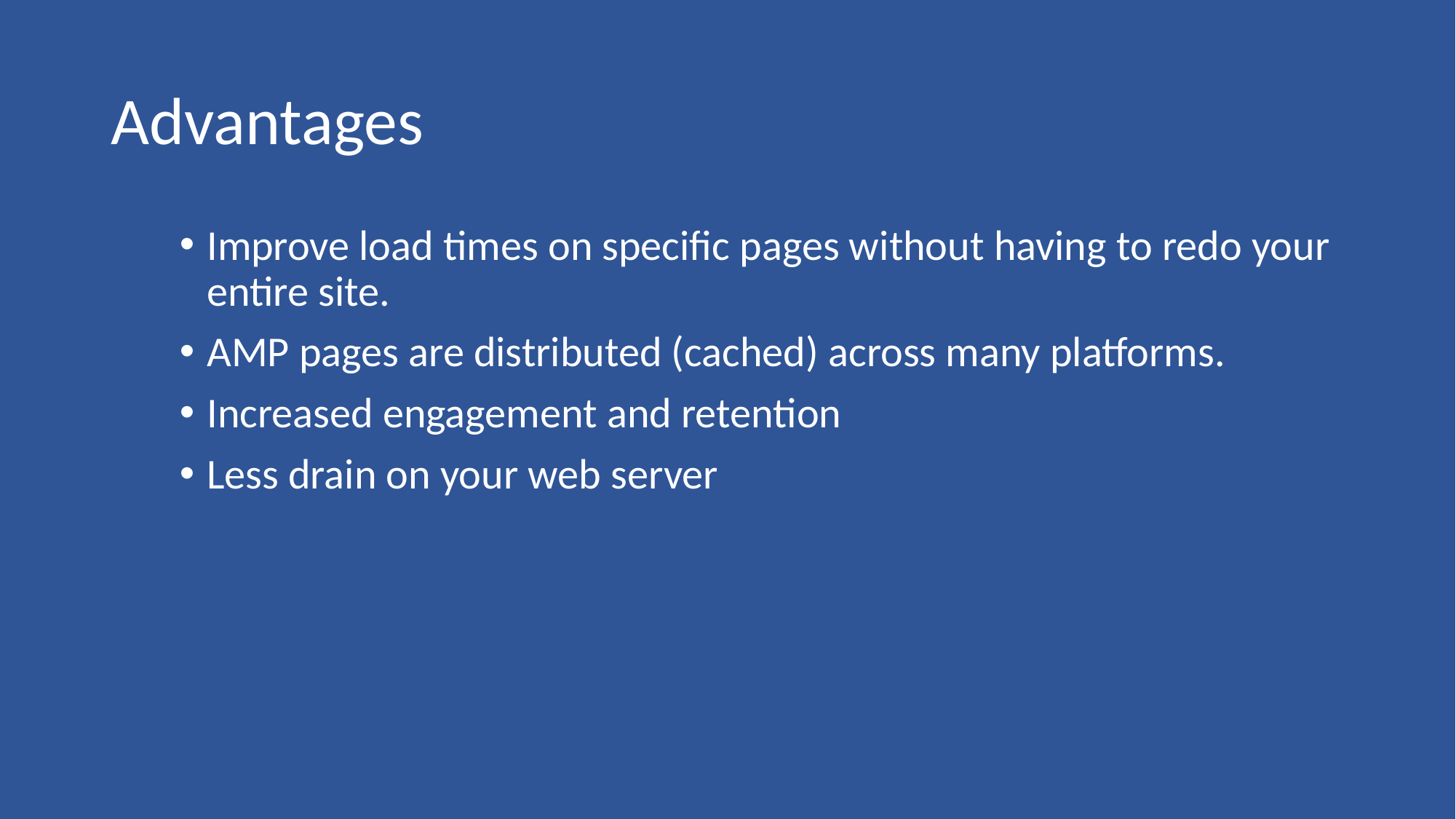

# Advantages
Improve load times on specific pages without having to redo your entire site.
AMP pages are distributed (cached) across many platforms.
Increased engagement and retention
Less drain on your web server